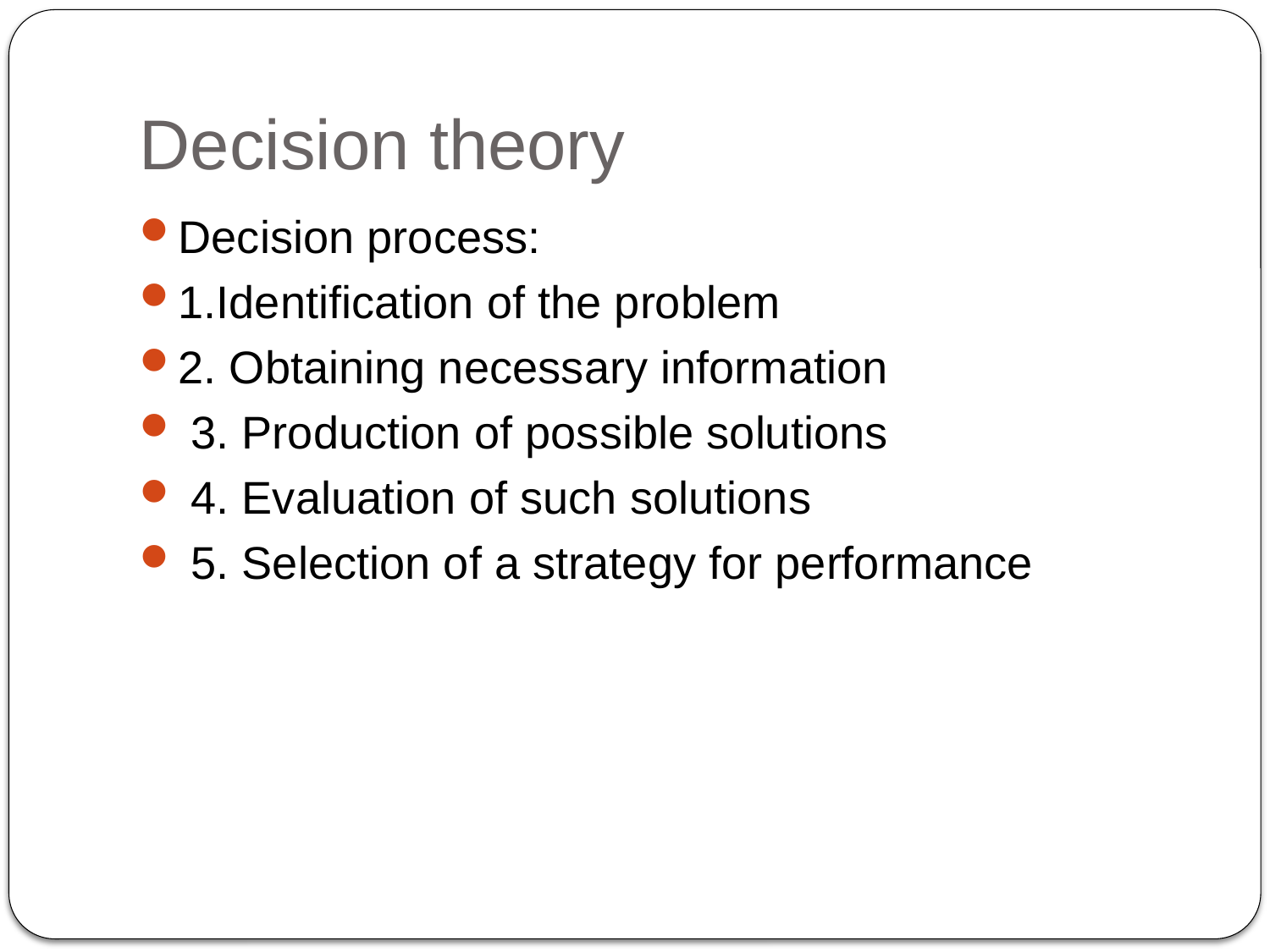

# Decision theory
Decision process:
1.Identification of the problem
2. Obtaining necessary information
 3. Production of possible solutions
 4. Evaluation of such solutions
 5. Selection of a strategy for performance